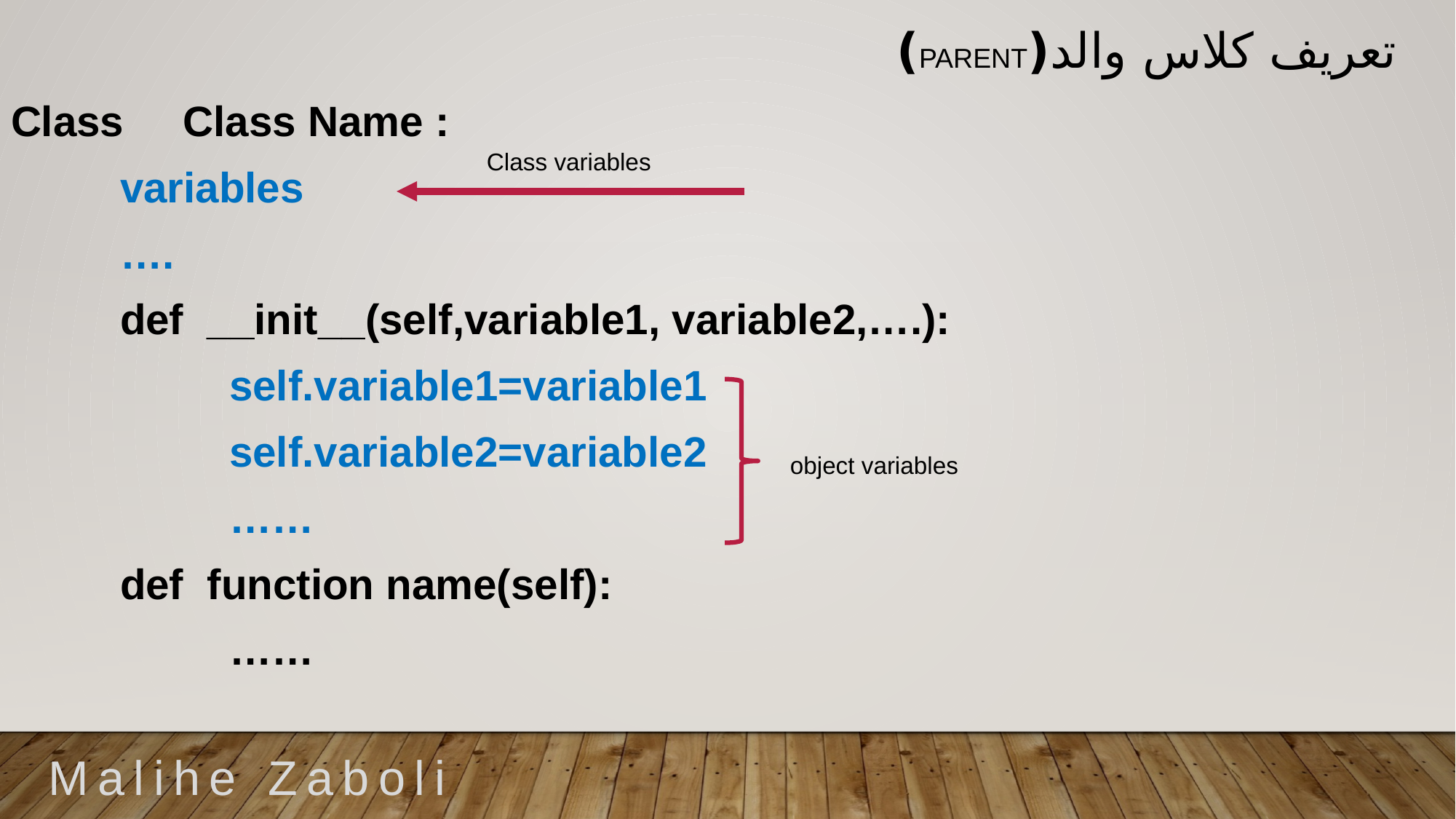

تعریف کلاس والد(parent)
Class     Class Name :
	variables
	….
	def  __init__(self,variable1, variable2,….):
		self.variable1=variable1
		self.variable2=variable2
		……
	def  function name(self):
		……

Class variables

object variables
Malihe Zaboli